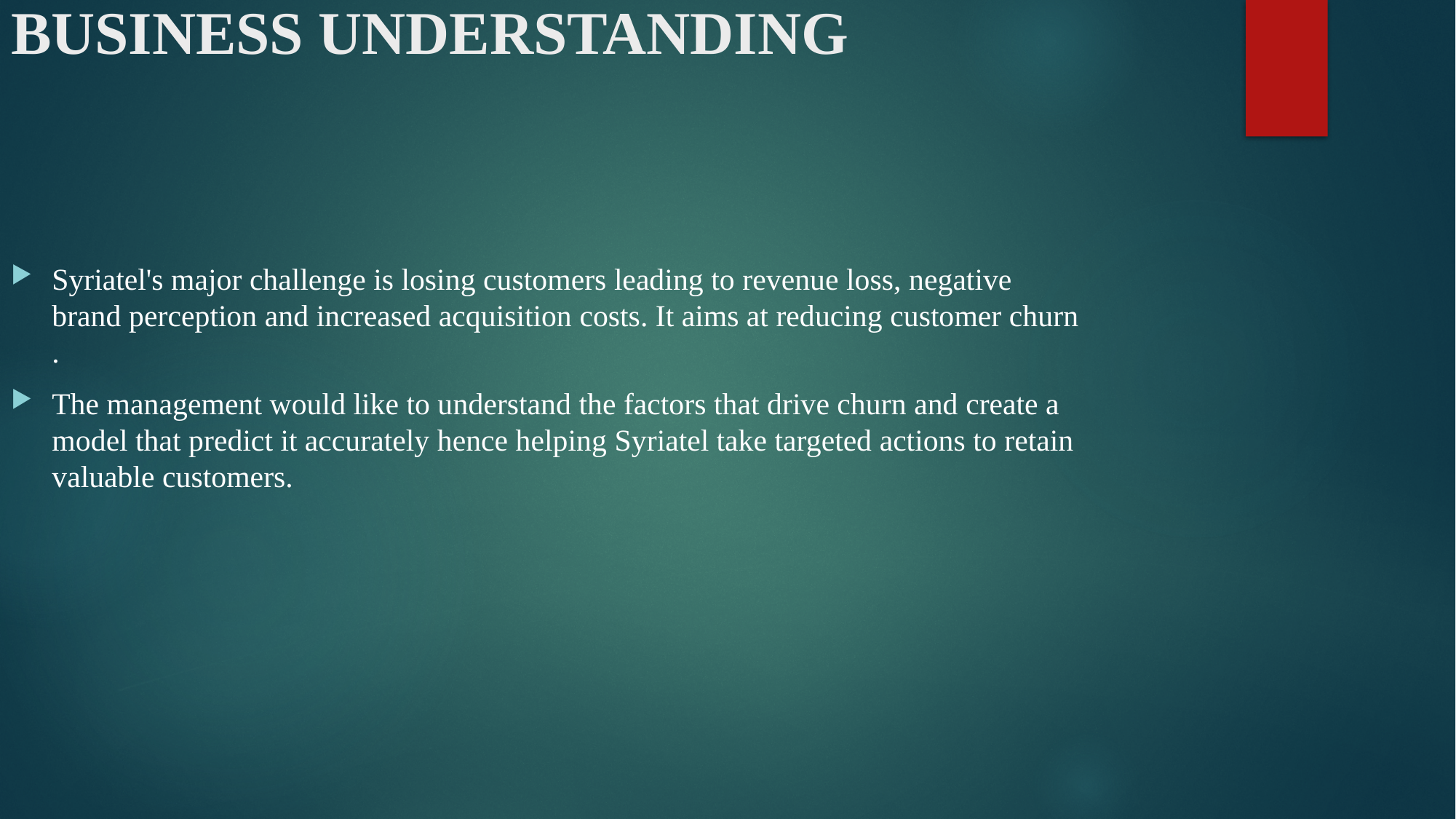

BUSINESS UNDERSTANDING
Syriatel's major challenge is losing customers leading to revenue loss, negative brand perception and increased acquisition costs. It aims at reducing customer churn .
The management would like to understand the factors that drive churn and create a model that predict it accurately hence helping Syriatel take targeted actions to retain valuable customers.